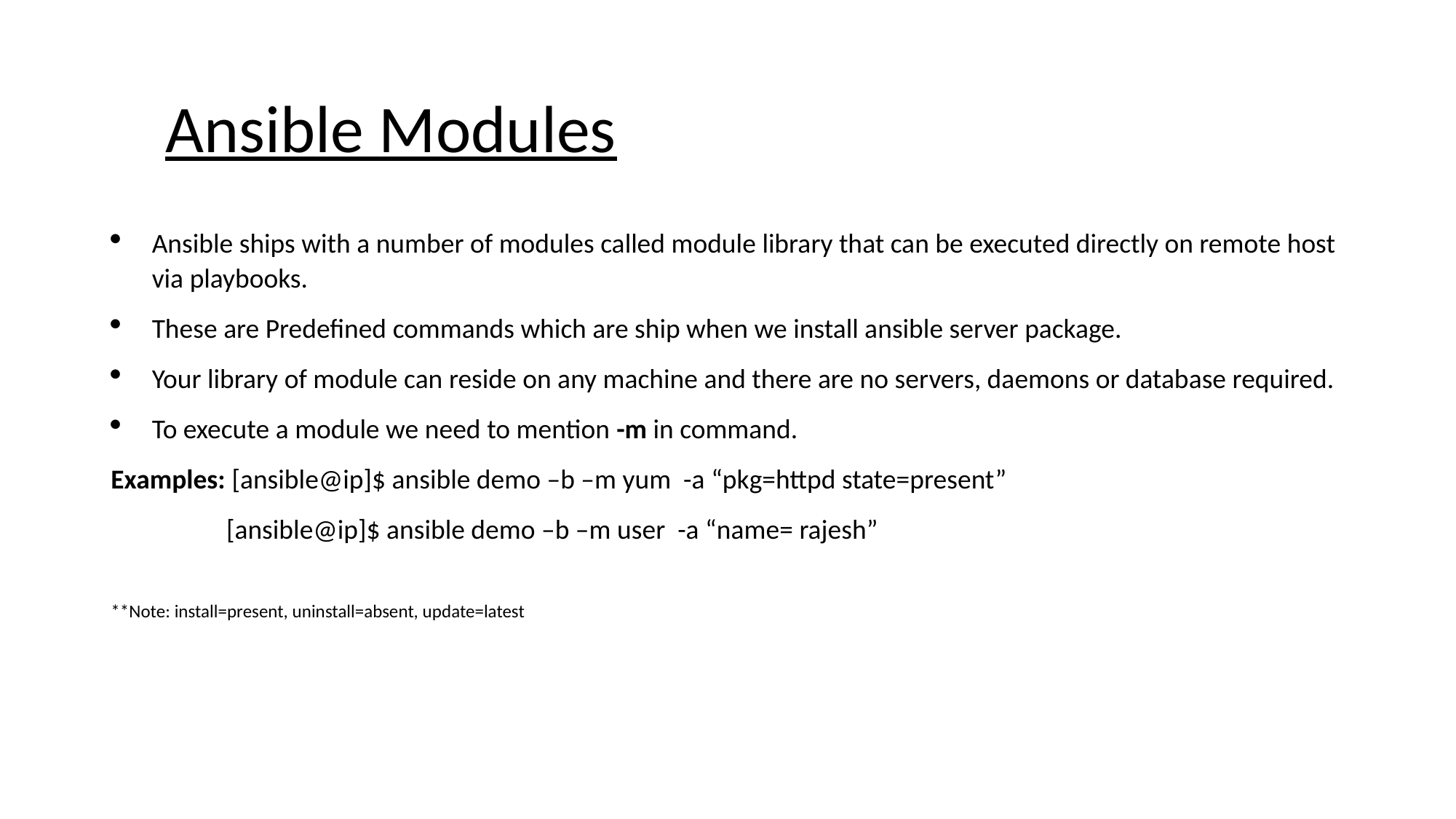

# Ansible Modules
Ansible ships with a number of modules called module library that can be executed directly on remote host via playbooks.
These are Predefined commands which are ship when we install ansible server package.
Your library of module can reside on any machine and there are no servers, daemons or database required.
To execute a module we need to mention -m in command.
Examples: [ansible@ip]$ ansible demo –b –m yum  -a “pkg=httpd state=present”
	 [ansible@ip]$ ansible demo –b –m user  -a “name= rajesh”

**Note: install=present, uninstall=absent, update=latest